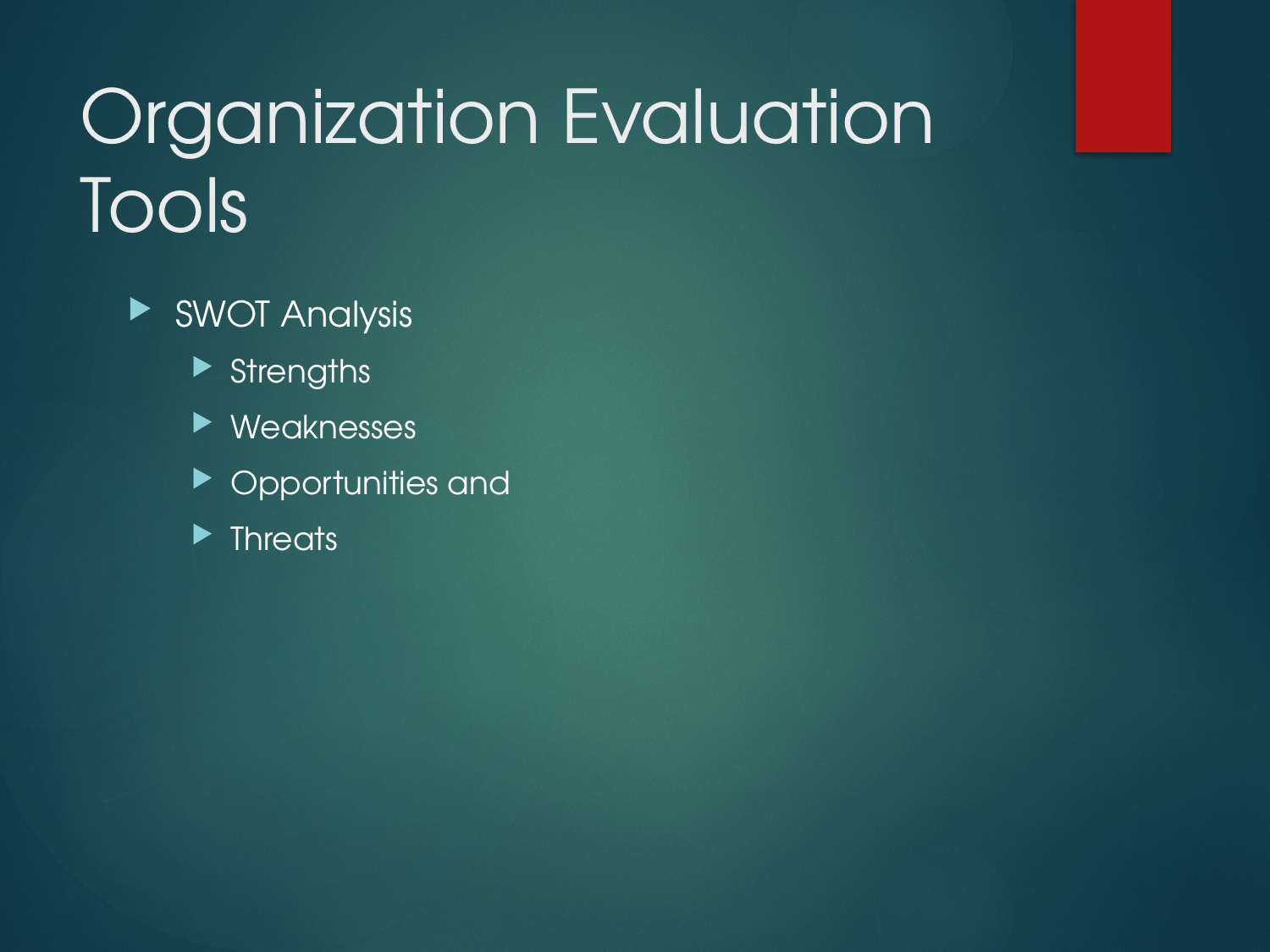

# Organization Evaluation Tools
SWOT Analysis
Strengths
Weaknesses
Opportunities and
Threats